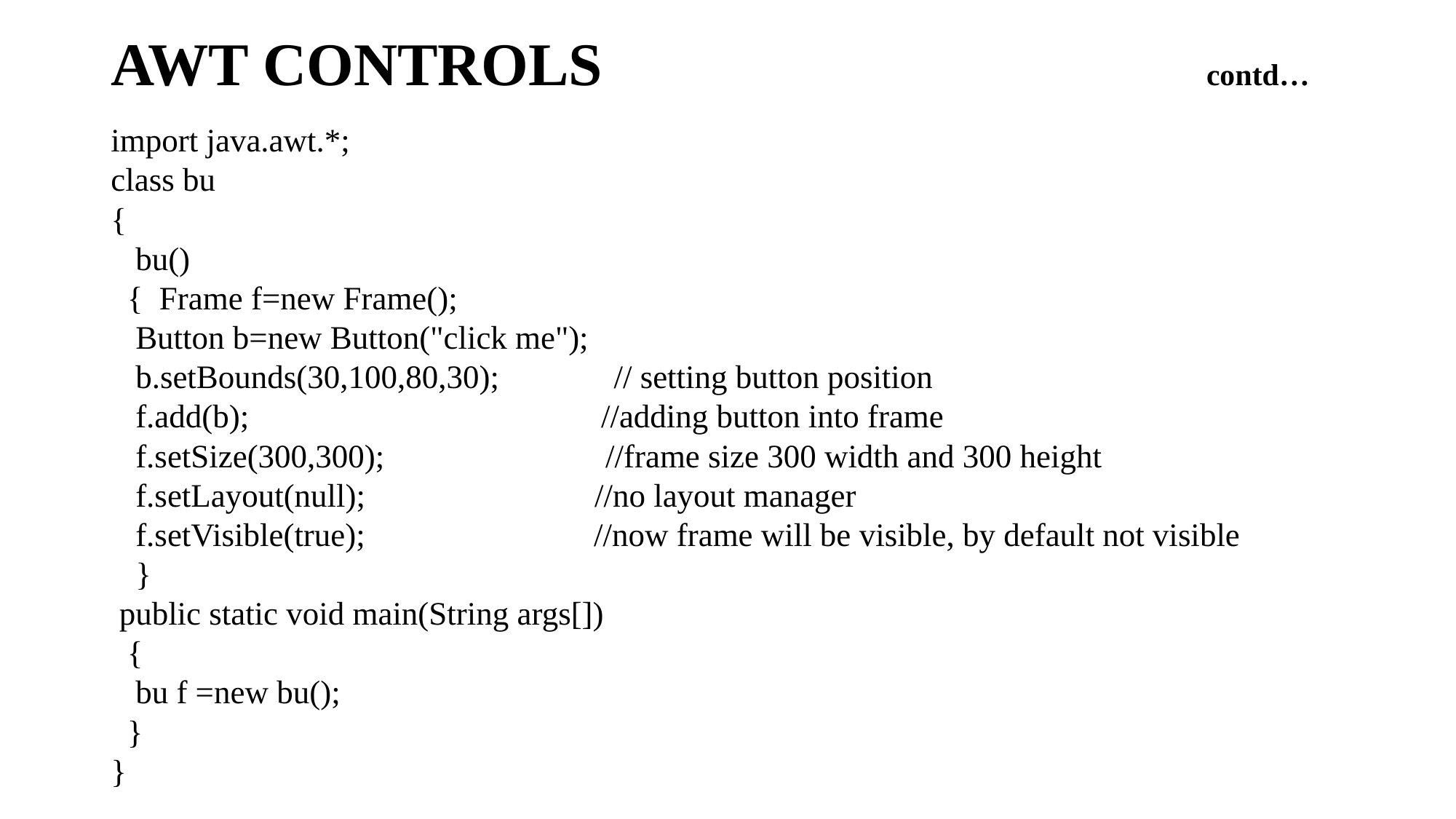

# AWT CONTROLS                                        contd…
import java.awt.*;
class bu
{
   bu()
  {  Frame f=new Frame();
   Button b=new Button("click me");
   b.setBounds(30,100,80,30);              // setting button position
   f.add(b);                                           //adding button into frame
   f.setSize(300,300);                           //frame size 300 width and 300 height
   f.setLayout(null);                            //no layout manager
   f.setVisible(true);                            //now frame will be visible, by default not visible
   }
 public static void main(String args[])
  {
   bu f =new bu();
  }
}